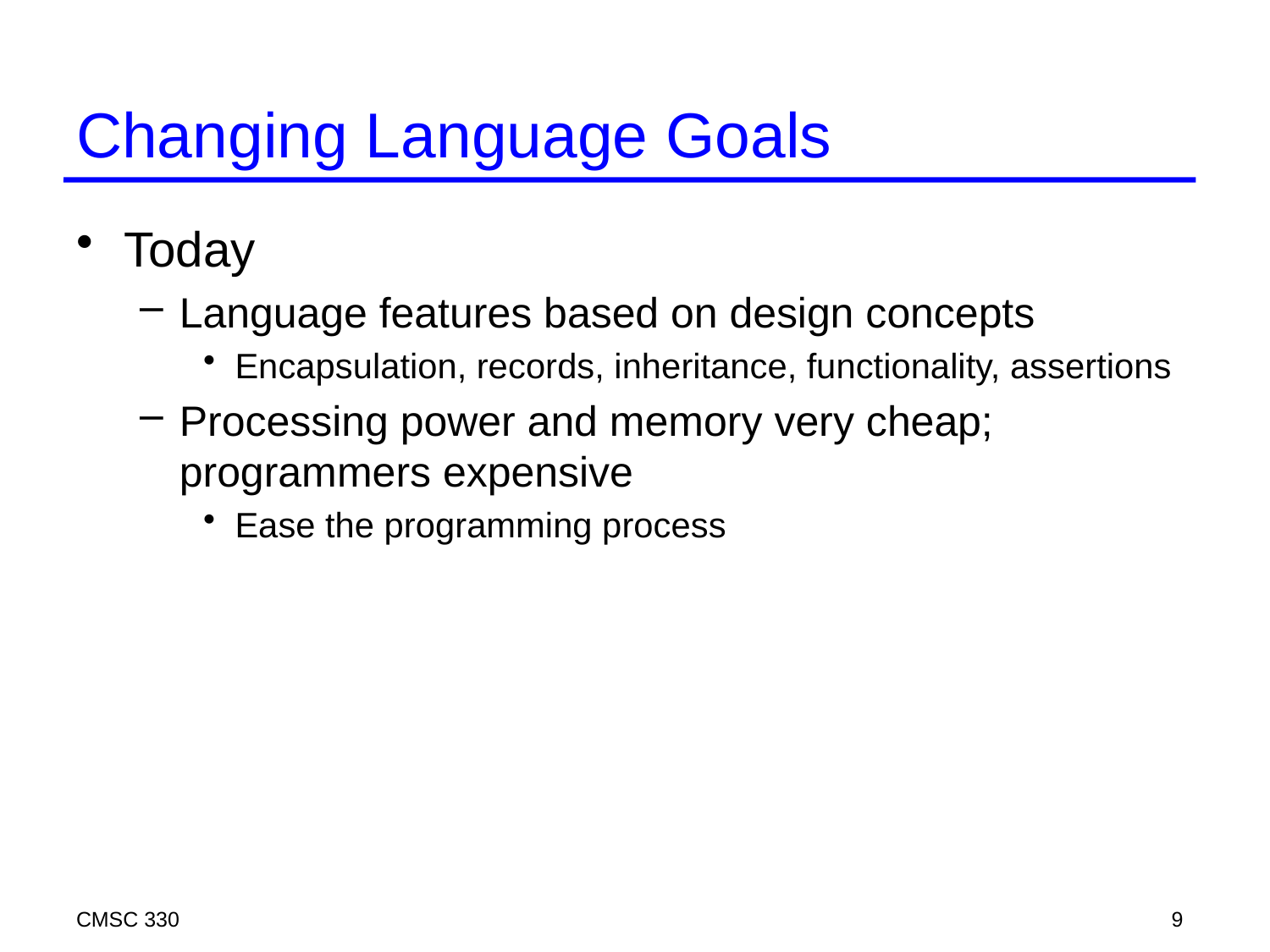

# Changing Language Goals
Today
Language features based on design concepts
Encapsulation, records, inheritance, functionality, assertions
Processing power and memory very cheap; programmers expensive
Ease the programming process
CMSC 330
9